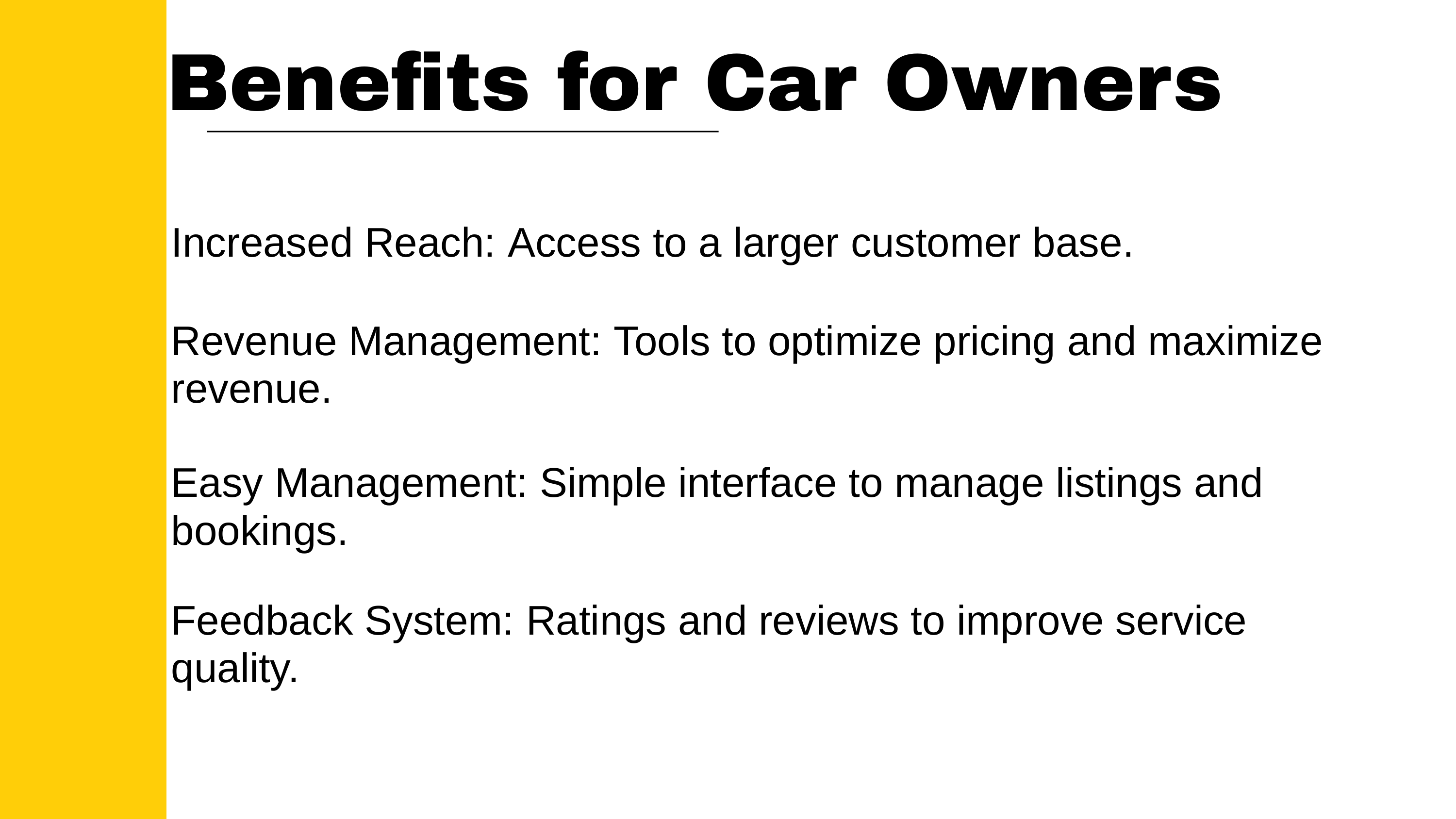

Benefits for Car Owners

Increased Reach: Access to a larger customer base.

Revenue Management: Tools to optimize pricing and maximize revenue.

Easy Management: Simple interface to manage listings and bookings.
Feedback System: Ratings and reviews to improve service quality.